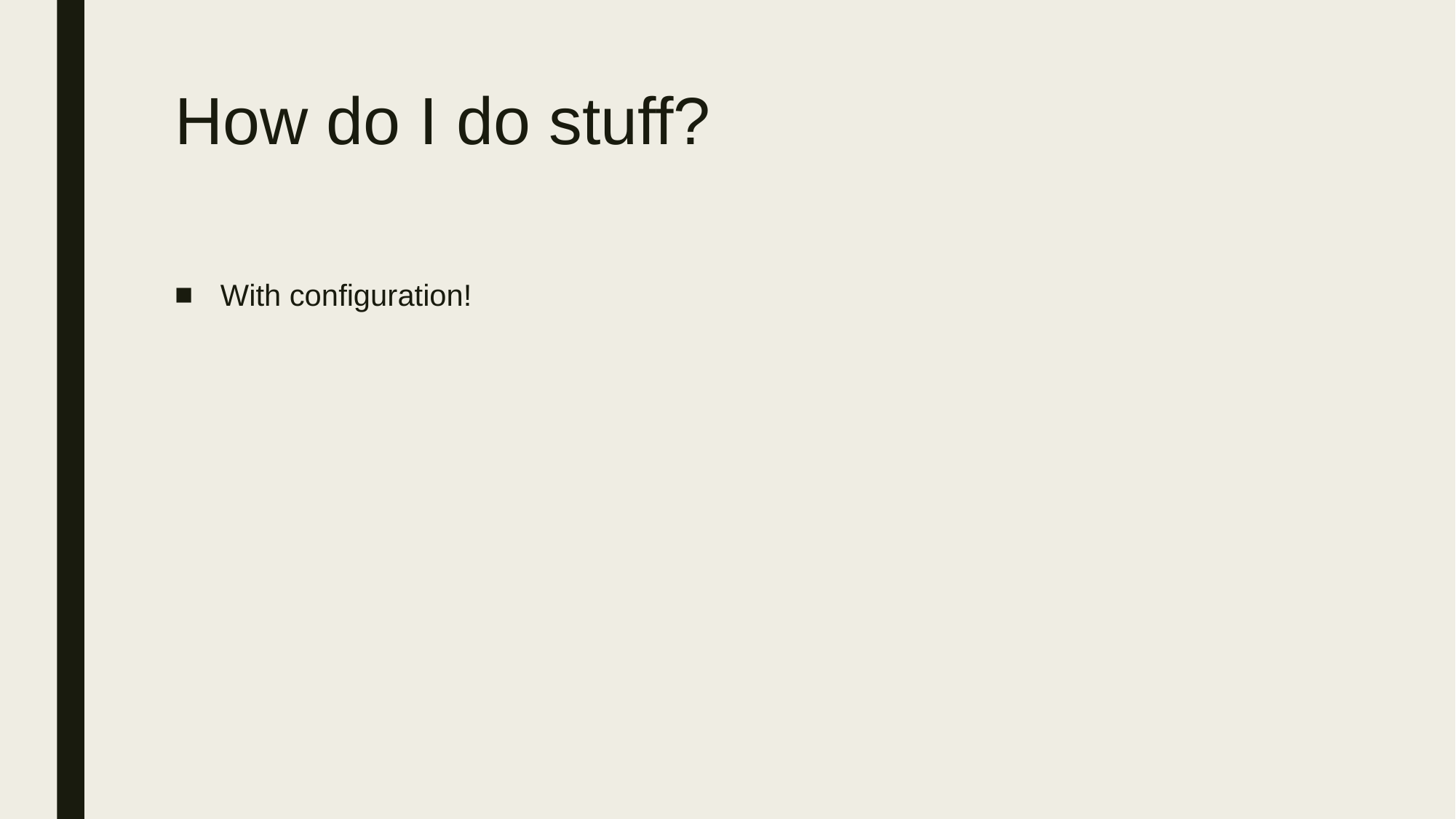

# How do I do stuff?
With configuration!